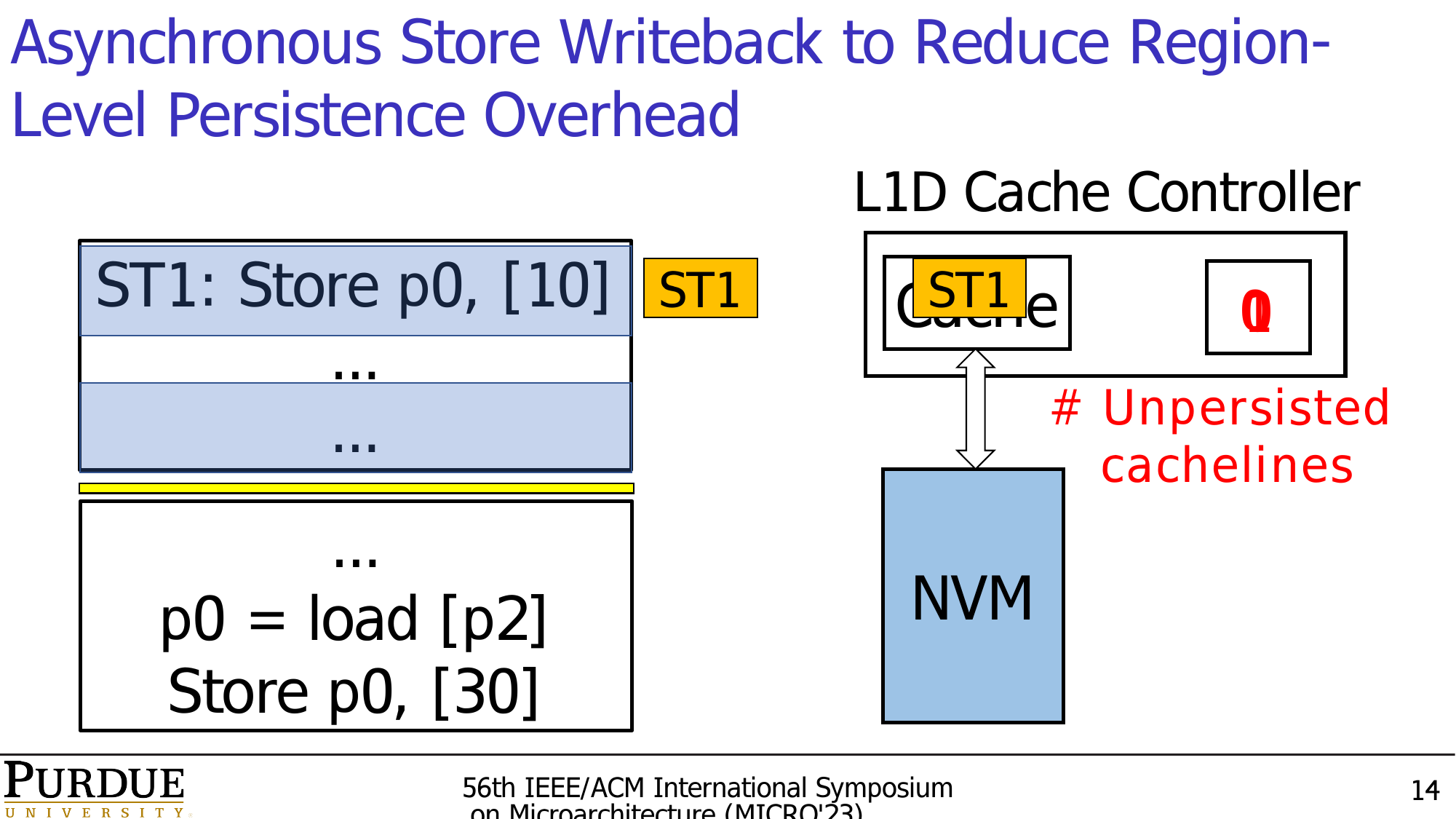

Asynchronous Store Writeback to Reduce Region-Level Persistence Overhead
L1D Cache Controller

ST1: Store p0, [10]
…
…

Cache
ST1
ST1

0
0
1

# Unpersisted
 cachelines

NVM
…
p0 = load [p2]
Store p0, [30]
56th IEEE/ACM International Symposium on Microarchitecture (MICRO'23)
14